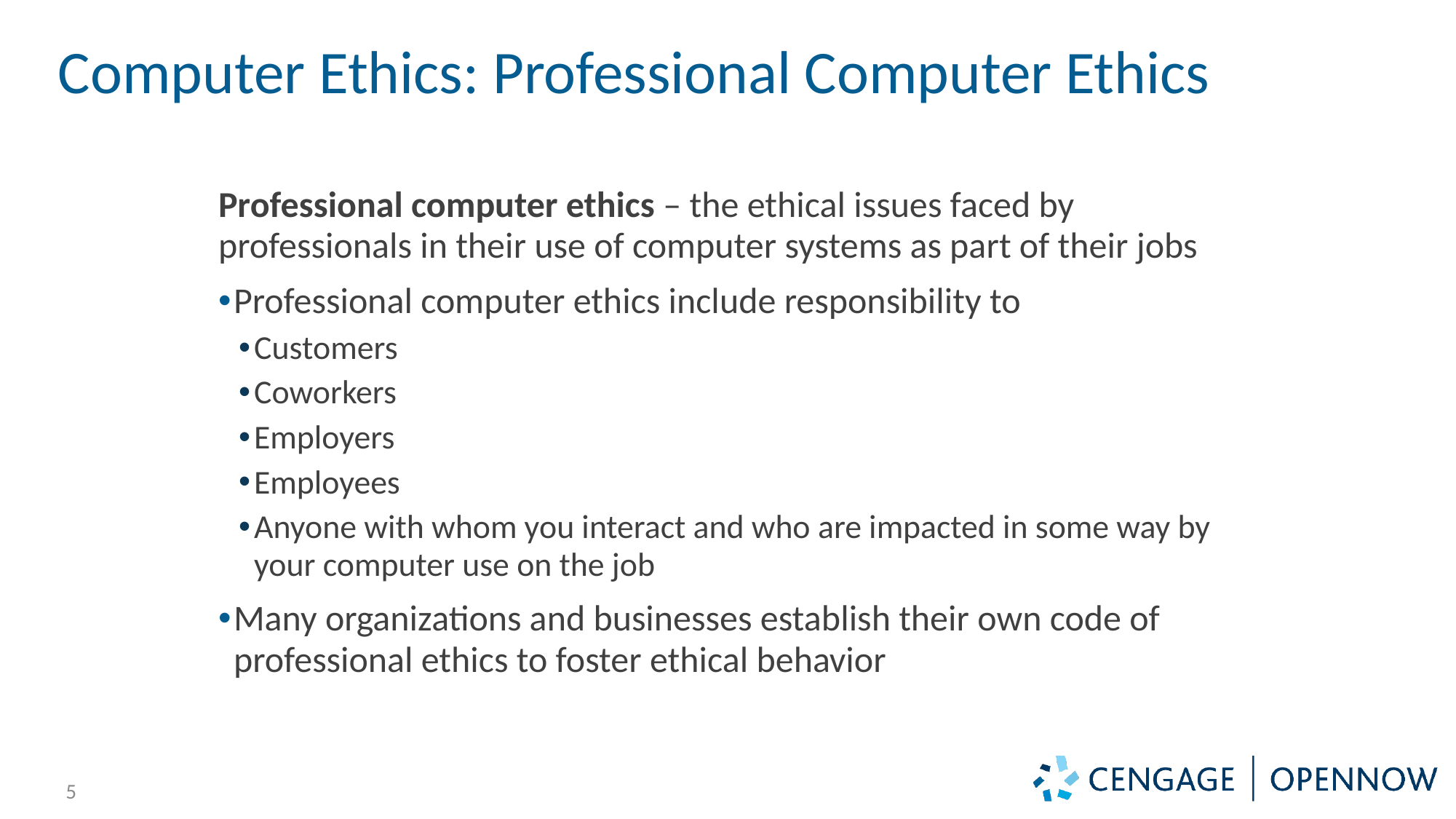

# Computer Ethics: Professional Computer Ethics
Professional computer ethics – the ethical issues faced by professionals in their use of computer systems as part of their jobs
Professional computer ethics include responsibility to
Customers
Coworkers
Employers
Employees
Anyone with whom you interact and who are impacted in some way by your computer use on the job
Many organizations and businesses establish their own code of professional ethics to foster ethical behavior